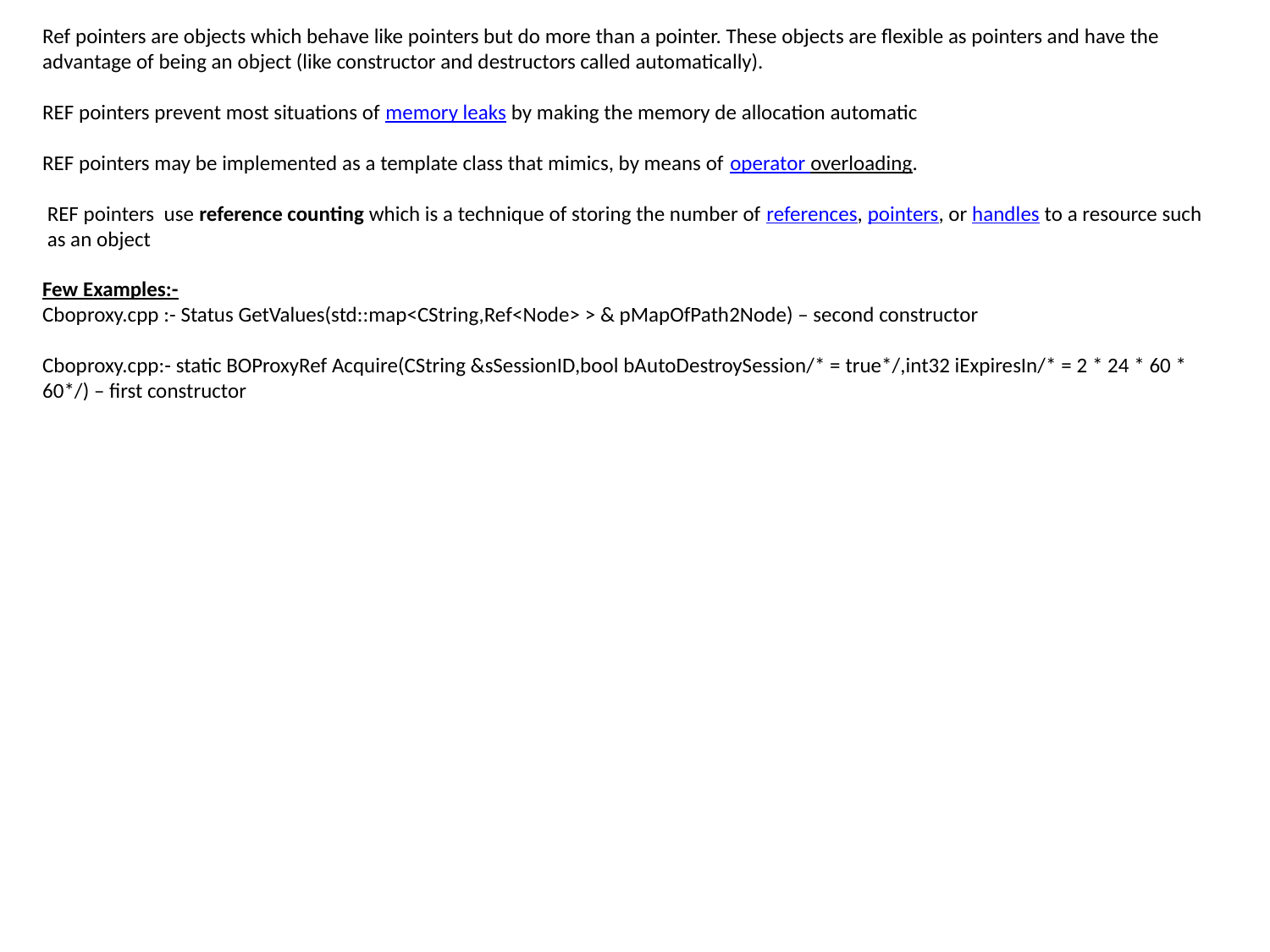

Ref pointers are objects which behave like pointers but do more than a pointer. These objects are flexible as pointers and have the advantage of being an object (like constructor and destructors called automatically).

REF pointers prevent most situations of memory leaks by making the memory de allocation automatic

REF pointers may be implemented as a template class that mimics, by means of operator overloading.

 REF pointers  use reference counting which is a technique of storing the number of references, pointers, or handles to a resource such   as an object

Few Examples:-
Cboproxy.cpp :- Status GetValues(std::map<CString,Ref<Node> > & pMapOfPath2Node) – second constructor

Cboproxy.cpp:- static BOProxyRef Acquire(CString &sSessionID,bool bAutoDestroySession/* = true*/,int32 iExpiresIn/* = 2 * 24 * 60 * 60*/) – first constructor